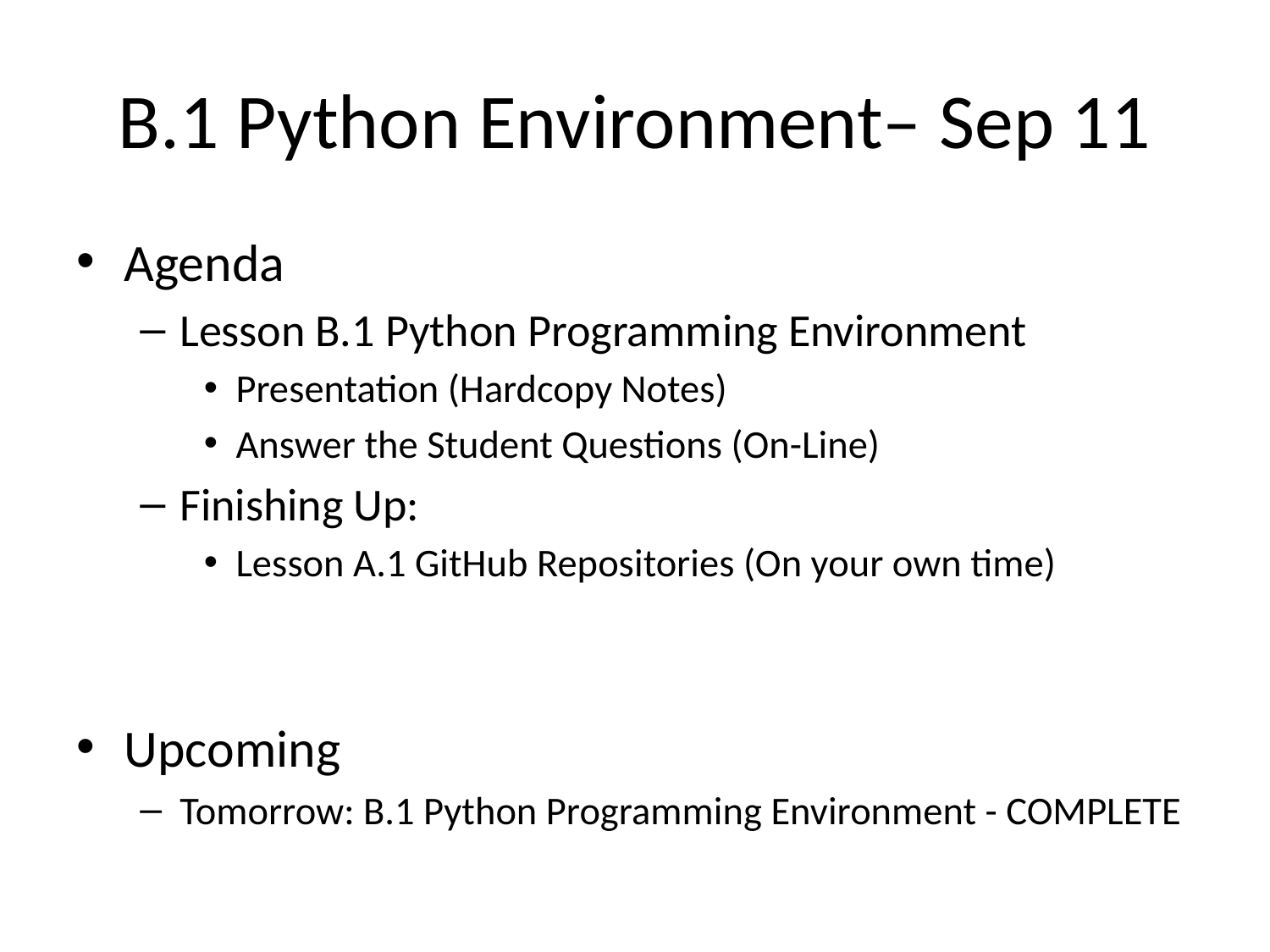

# B.1 Python Environment– Sep 11
Agenda
Lesson B.1 Python Programming Environment
Presentation (Hardcopy Notes)
Answer the Student Questions (On-Line)
Finishing Up:
Lesson A.1 GitHub Repositories (On your own time)

Upcoming
Tomorrow: B.1 Python Programming Environment - COMPLETE